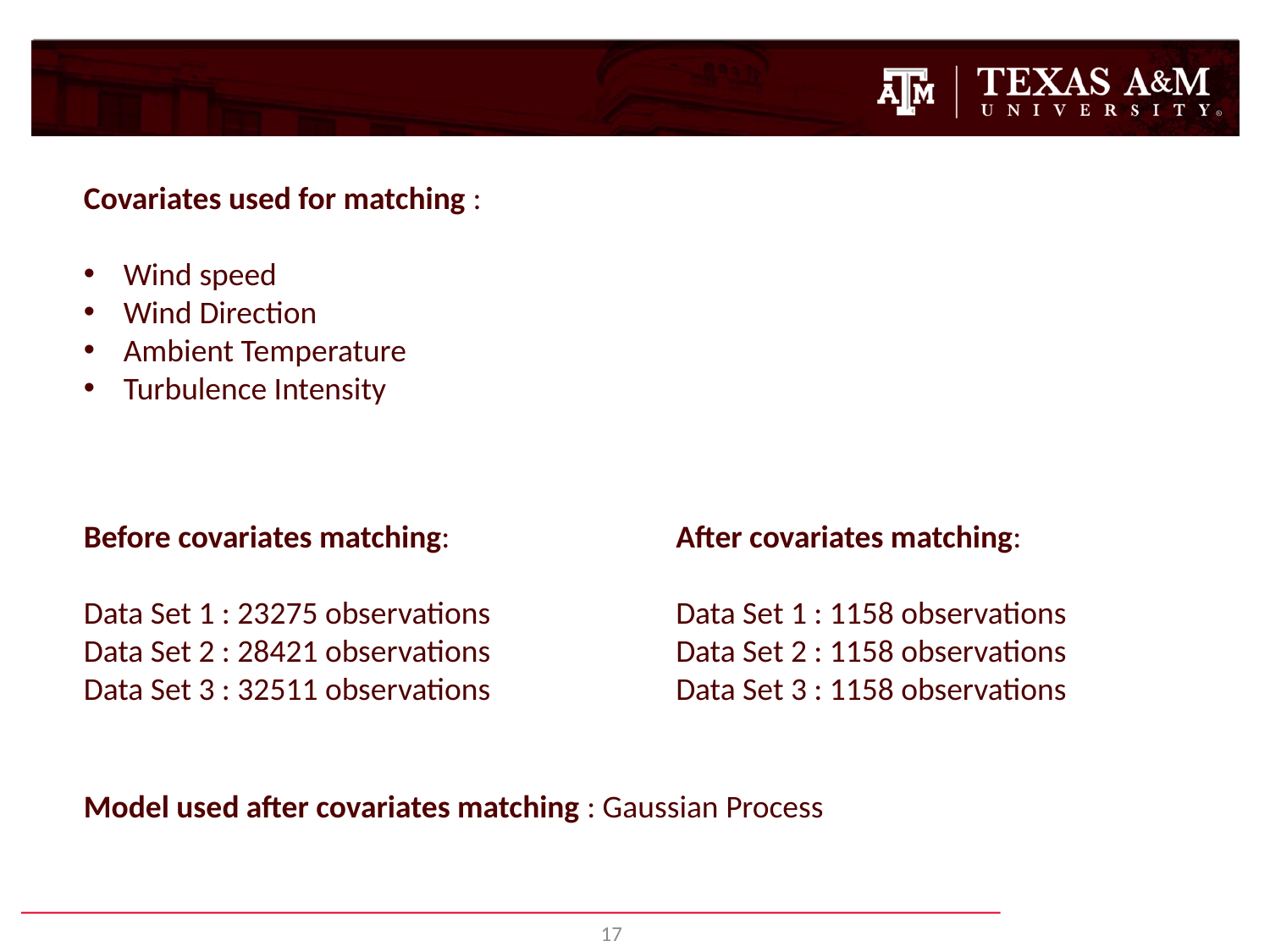

Covariates used for matching :

Wind speed
Wind Direction
Ambient Temperature
Turbulence Intensity
Before covariates matching:

Data Set 1 : 23275 observations
Data Set 2 : 28421 observations
Data Set 3 : 32511 observations
After covariates matching:

Data Set 1 : 1158 observations
Data Set 2 : 1158 observations
Data Set 3 : 1158 observations
Model used after covariates matching : Gaussian Process
17